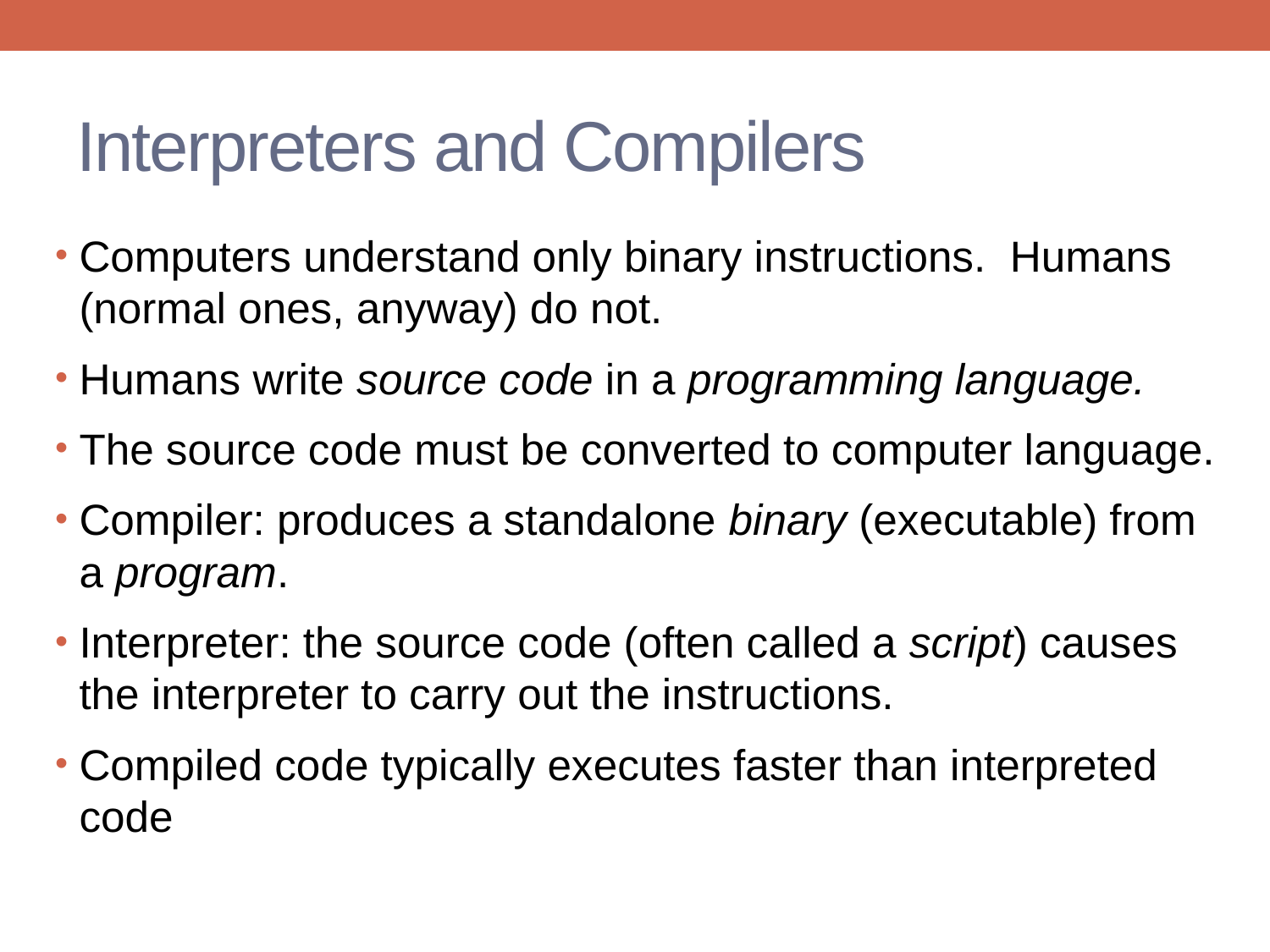

# Interpreters and Compilers
Computers understand only binary instructions.  Humans (normal ones, anyway) do not.
Humans write source code in a programming language.
The source code must be converted to computer language.
Compiler: produces a standalone binary (executable) from a program.
Interpreter: the source code (often called a script) causes the interpreter to carry out the instructions.
Compiled code typically executes faster than interpreted code